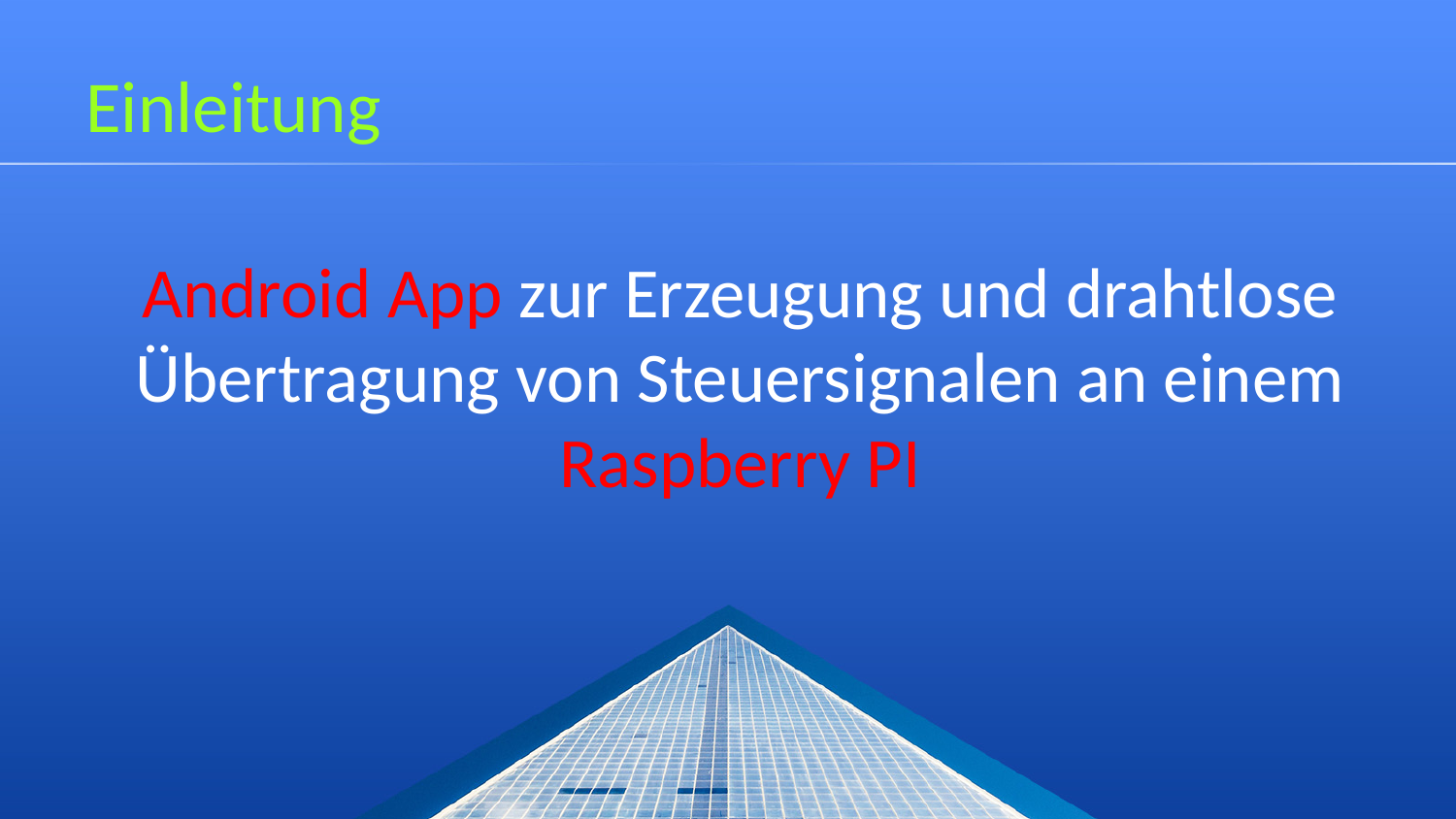

# Einleitung
Android App zur Erzeugung und drahtlose Übertragung von Steuersignalen an einem Raspberry PI